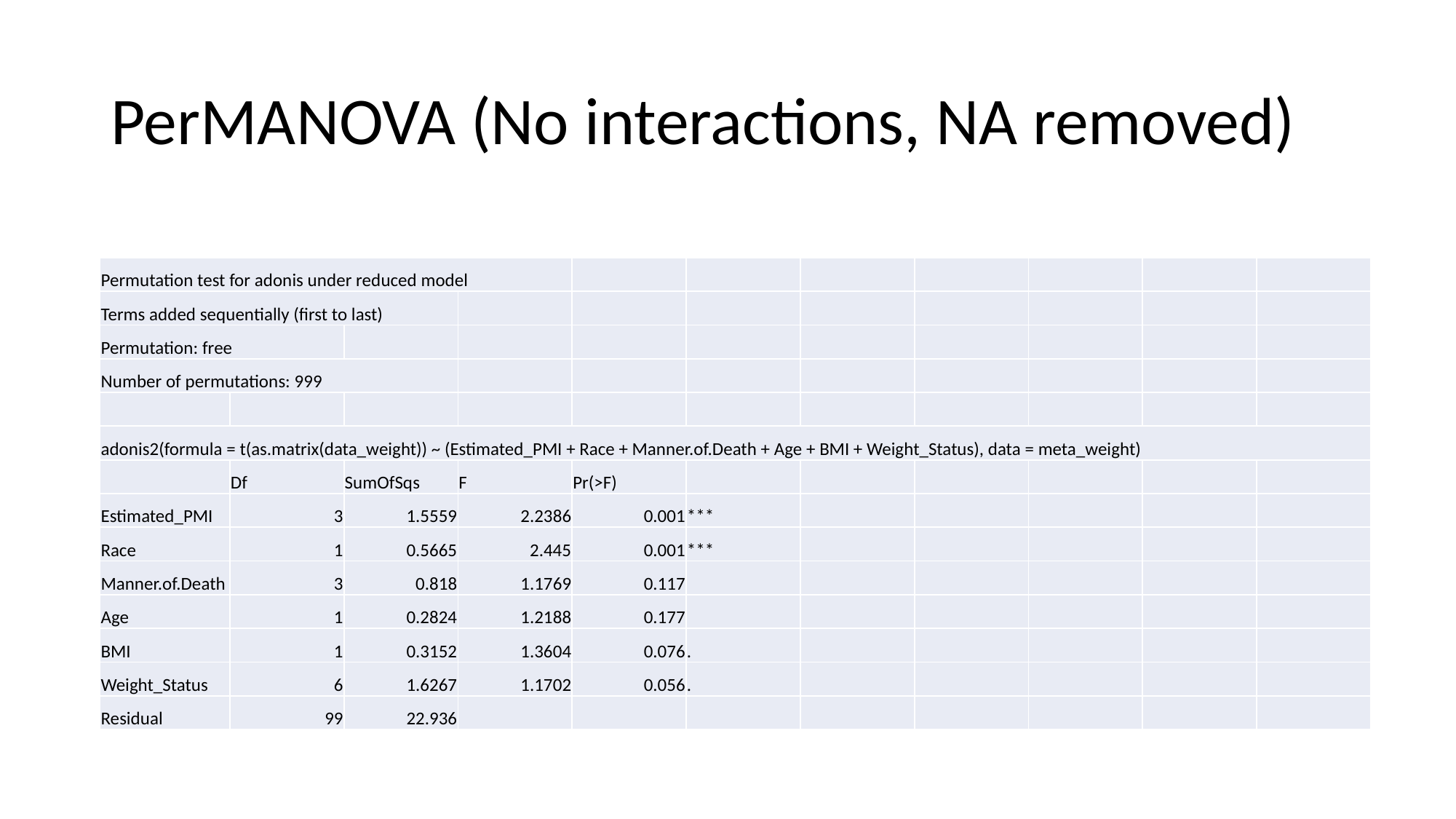

# PerMANOVA (No interactions, NA removed)
| Permutation test for adonis under reduced model |  |  |  |  |  |  |  |  |  |  |
| --- | --- | --- | --- | --- | --- | --- | --- | --- | --- | --- |
| Terms added sequentially (first to last) |  |  |  |  |  |  |  |  |  |  |
| Permutation: free |  |  |  |  |  |  |  |  |  |  |
| Number of permutations: 999 |  |  |  |  |  |  |  |  |  |  |
|  |  |  |  |  |  |  |  |  |  |  |
| adonis2(formula = t(as.matrix(data\_weight)) ~ (Estimated\_PMI + Race + Manner.of.Death + Age + BMI + Weight\_Status), data = meta\_weight) |  |  |  |  |  |  |  |  |  |  |
|  | Df | SumOfSqs | F | Pr(>F) |  |  |  |  |  |  |
| Estimated\_PMI | 3 | 1.5559 | 2.2386 | 0.001 | \*\*\* |  |  |  |  |  |
| Race | 1 | 0.5665 | 2.445 | 0.001 | \*\*\* |  |  |  |  |  |
| Manner.of.Death | 3 | 0.818 | 1.1769 | 0.117 |  |  |  |  |  |  |
| Age | 1 | 0.2824 | 1.2188 | 0.177 |  |  |  |  |  |  |
| BMI | 1 | 0.3152 | 1.3604 | 0.076 | . |  |  |  |  |  |
| Weight\_Status | 6 | 1.6267 | 1.1702 | 0.056 | . |  |  |  |  |  |
| Residual | 99 | 22.936 |  |  |  |  |  |  |  |  |